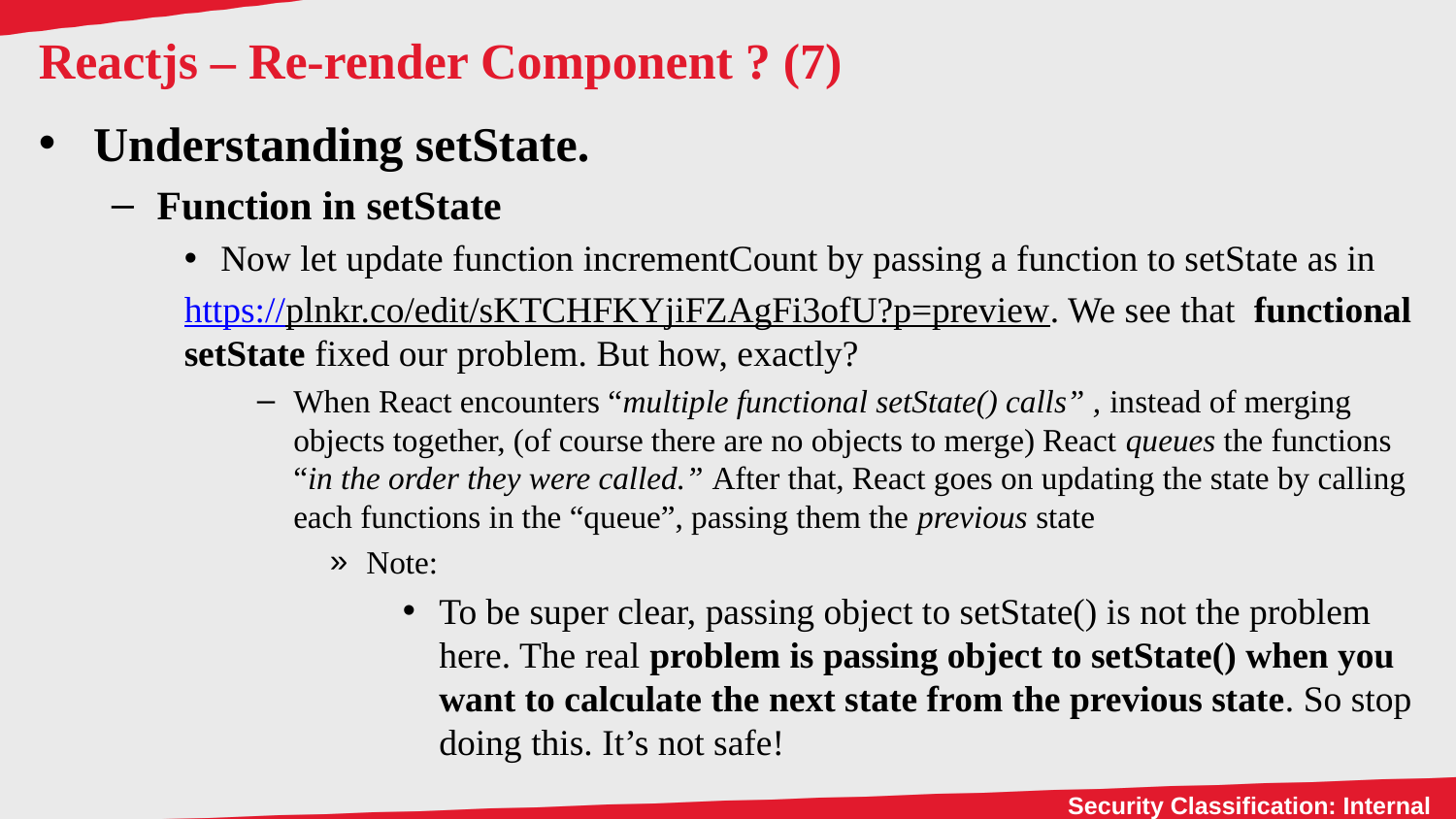

# Reactjs – Re-render Component ? (7)
Understanding setState.
Function in setState
Now let update function incrementCount by passing a function to setState as in
https://plnkr.co/edit/sKTCHFKYjiFZAgFi3ofU?p=preview. We see that  functional setState fixed our problem. But how, exactly?
When React encounters “multiple functional setState() calls” , instead of merging objects together, (of course there are no objects to merge) React queues the functions “in the order they were called.” After that, React goes on updating the state by calling each functions in the “queue”, passing them the previous state
Note:
To be super clear, passing object to setState() is not the problem here. The real problem is passing object to setState() when you want to calculate the next state from the previous state. So stop doing this. It’s not safe!